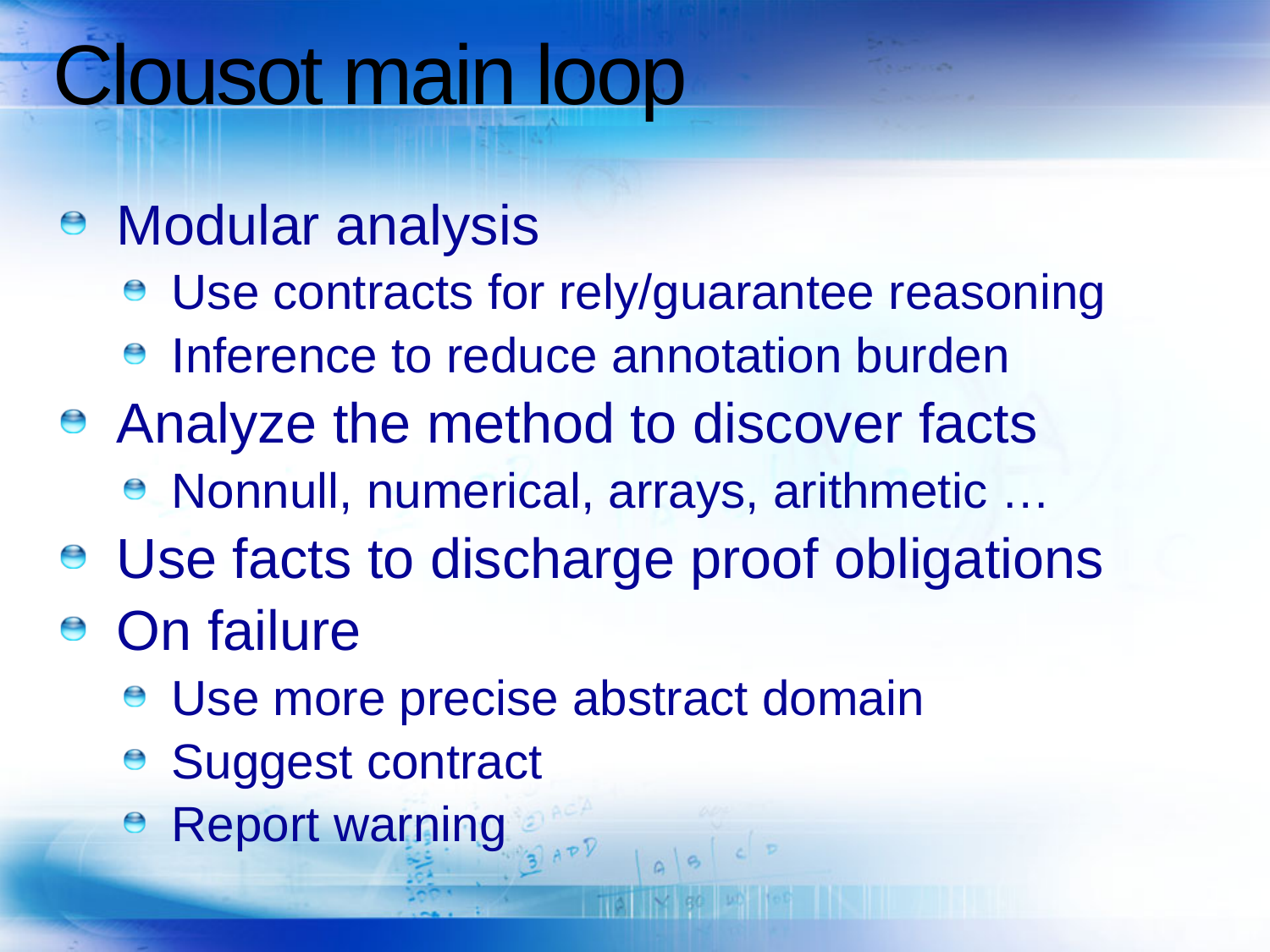

# Clousot main loop
Modular analysis
Use contracts for rely/guarantee reasoning
Inference to reduce annotation burden
Analyze the method to discover facts
Nonnull, numerical, arrays, arithmetic …
Use facts to discharge proof obligations
On failure
Use more precise abstract domain
Suggest contract
Report warning